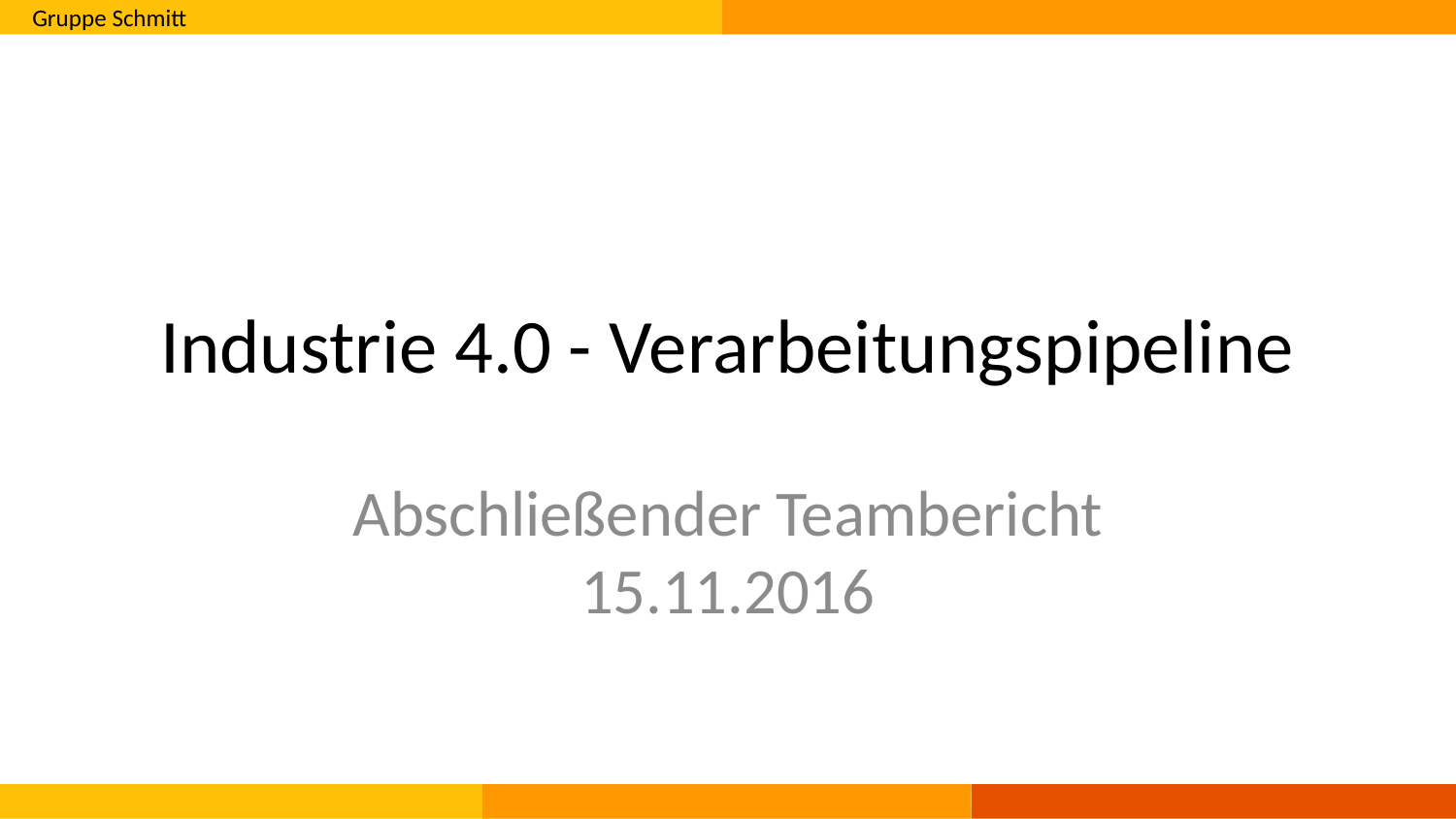

# Industrie 4.0 - Verarbeitungspipeline
Abschließender Teambericht 15.11.2016